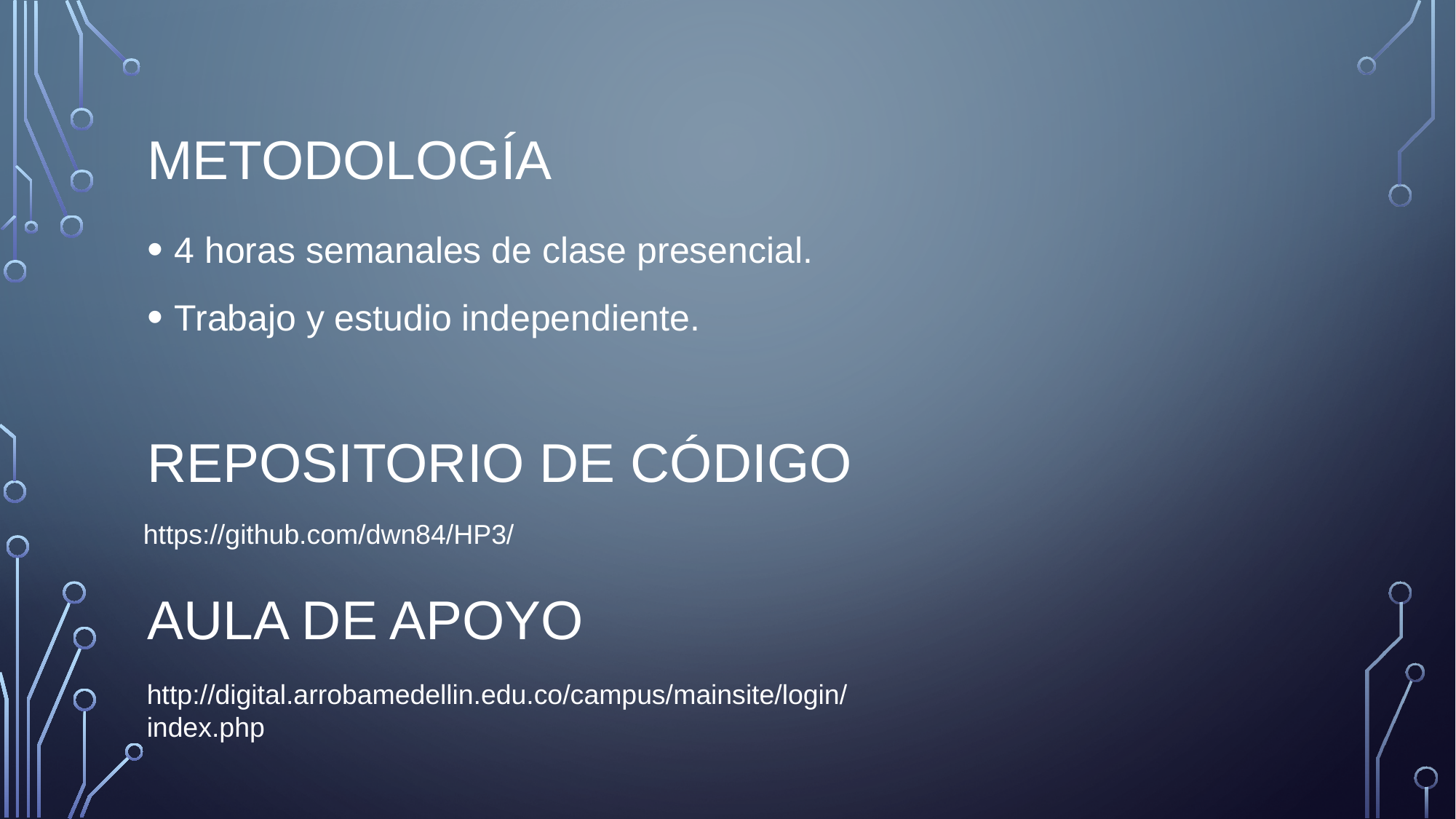

# Metodología
4 horas semanales de clase presencial.
Trabajo y estudio independiente.
Repositorio de código
https://github.com/dwn84/HP3/
Aula de apoyo
http://digital.arrobamedellin.edu.co/campus/mainsite/login/index.php